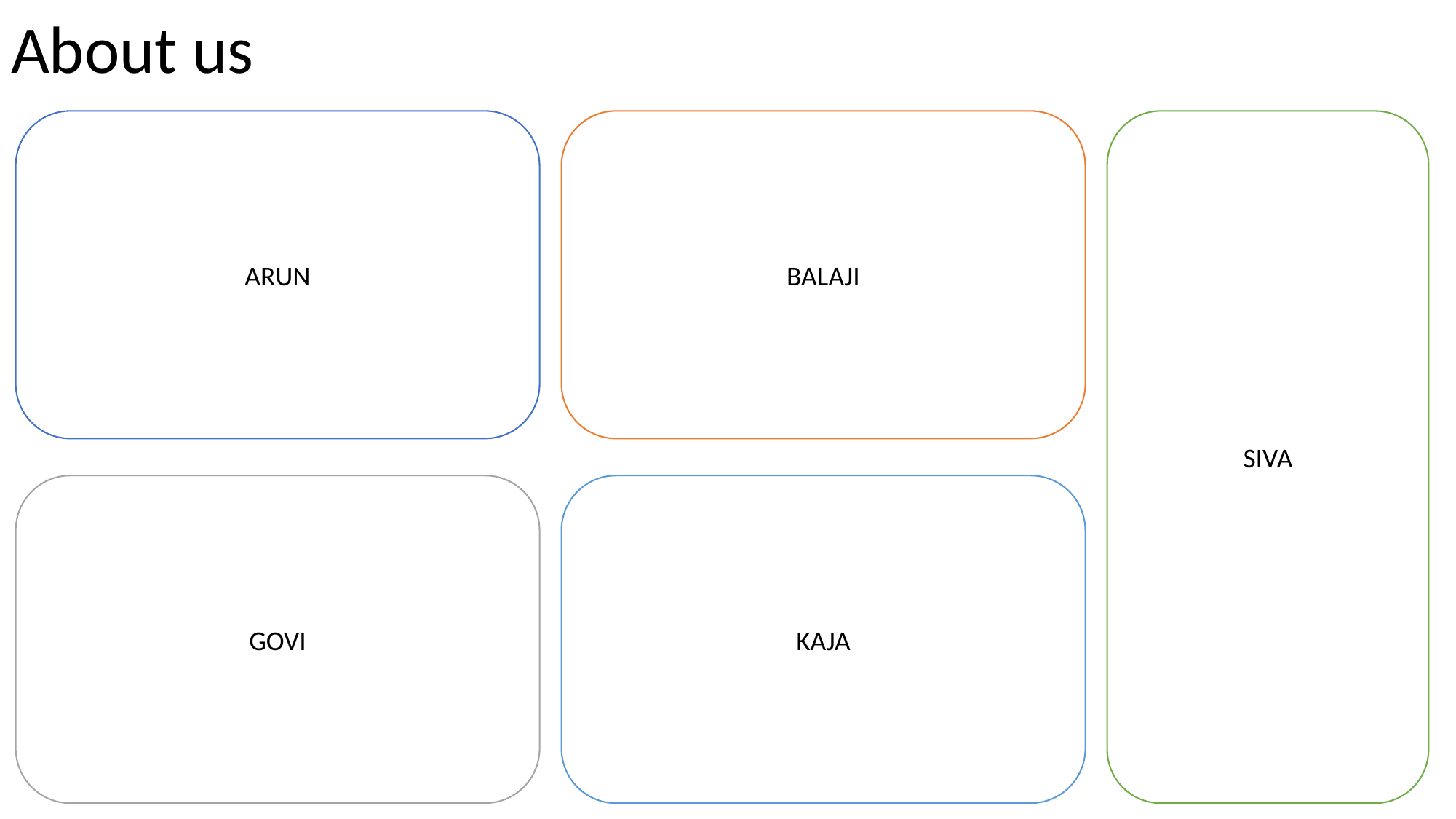

# About us
ARUN
BALAJI
SIVA
GOVI
KAJA